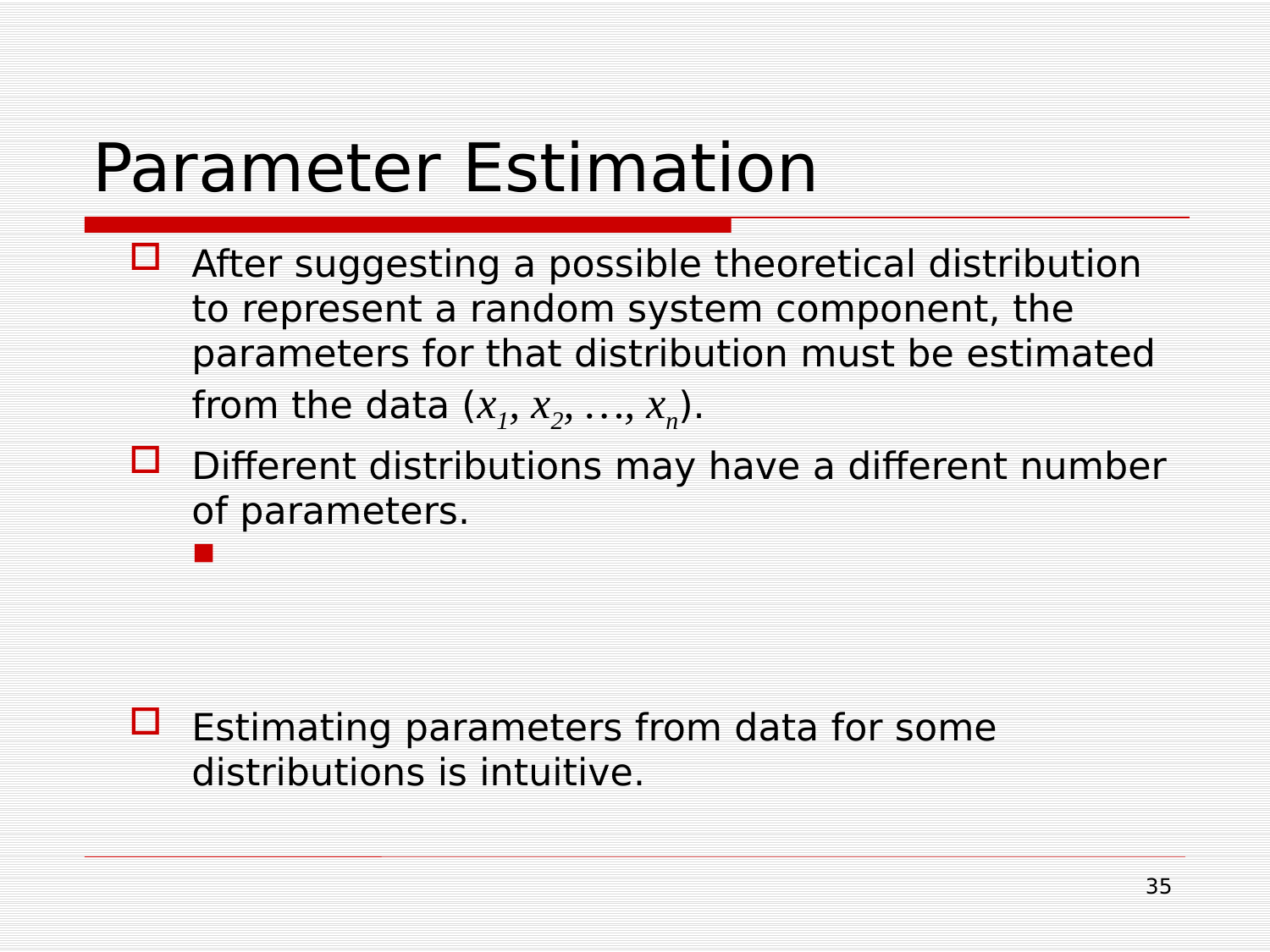

# Parameter Estimation
After suggesting a possible theoretical distribution to represent a random system component, the parameters for that distribution must be estimated from the data (x1, x2, …, xn).
Different distributions may have a different number of parameters.

Estimating parameters from data for some distributions is intuitive.
35